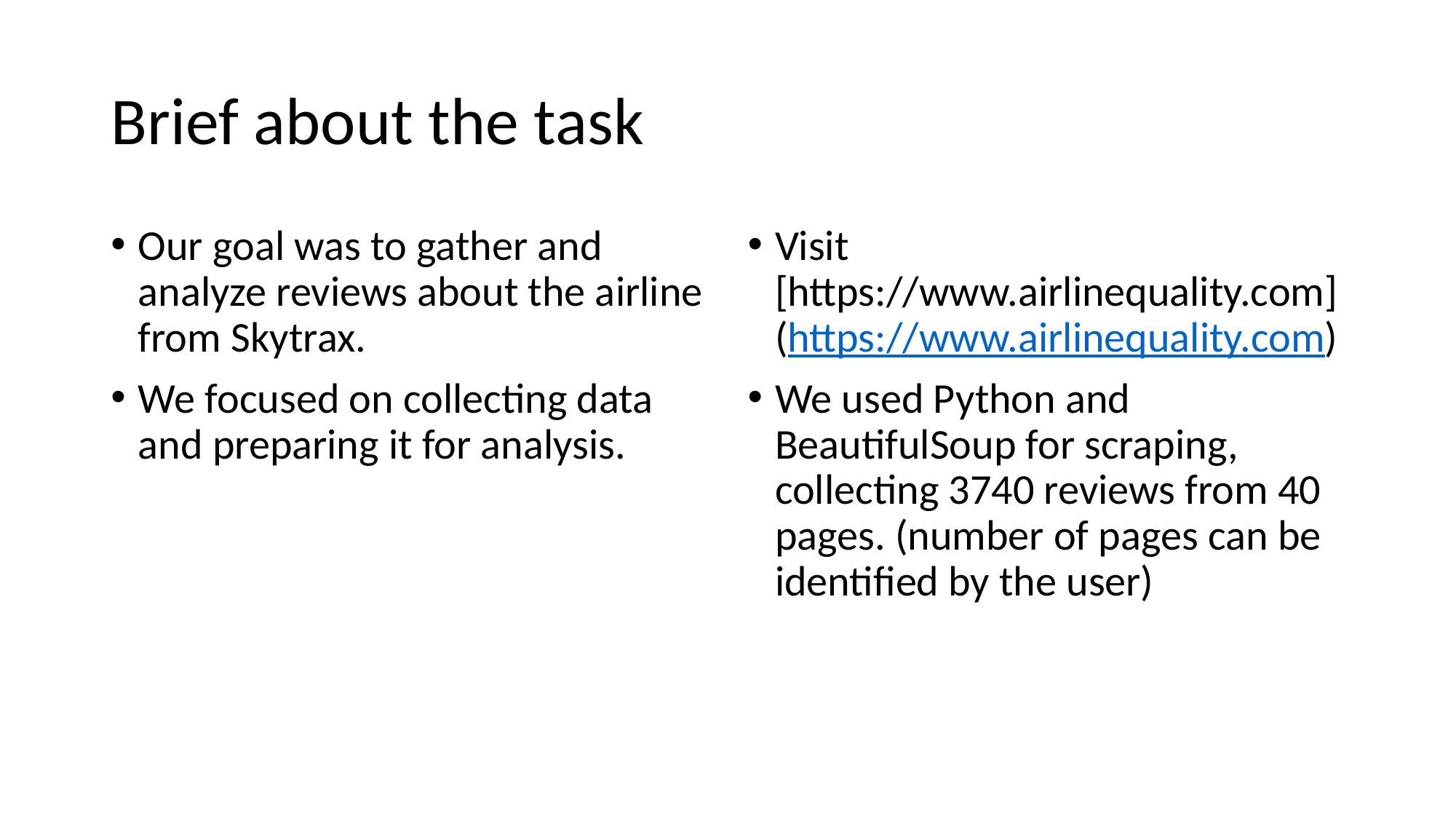

# Brief about the task
Our goal was to gather and analyze reviews about the airline from Skytrax.
We focused on collecting data and preparing it for analysis.

Visit [https://www.airlinequality.com](https://www.airlinequality.com)
We used Python and BeautifulSoup for scraping, collecting 3740 reviews from 40 pages. (number of pages can be identified by the user)